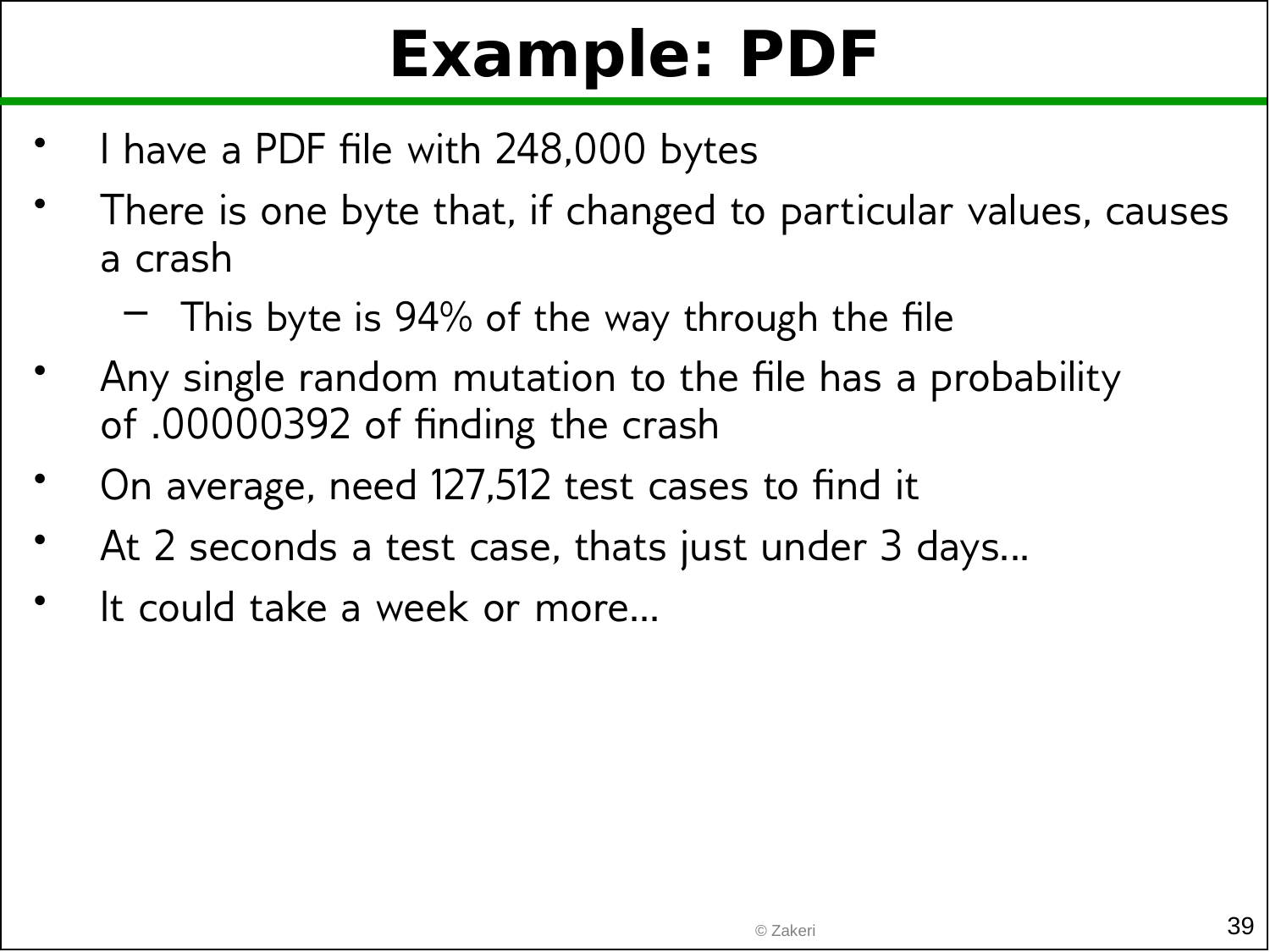

# Example: PDF
I have a PDF file with 248,000 bytes
There is one byte that, if changed to particular values, causes a crash
This byte is 94% of the way through the file
Any single random mutation to the file has a probability of .00000392 of finding the crash
On average, need 127,512 test cases to find it
At 2 seconds a test case, thats just under 3 days...
It could take a week or more...
39
© Zakeri